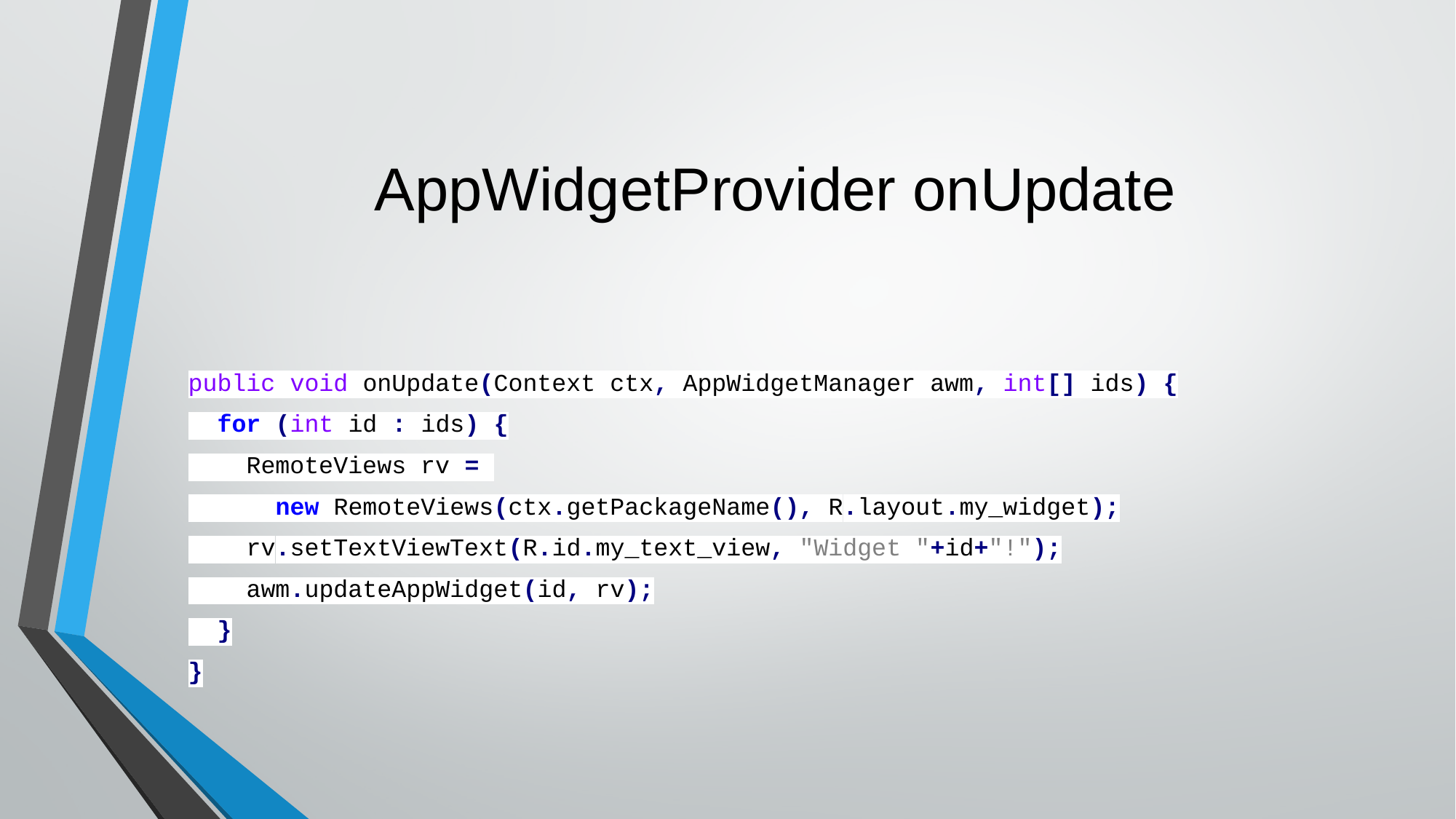

# AppWidgetProvider onUpdate

public void onUpdate(Context ctx, AppWidgetManager awm, int[] ids) {
  for (int id : ids) {
    RemoteViews rv =
      new RemoteViews(ctx.getPackageName(), R.layout.my_widget);
    rv.setTextViewText(R.id.my_text_view, "Widget "+id+"!");
    awm.updateAppWidget(id, rv);
  }
}